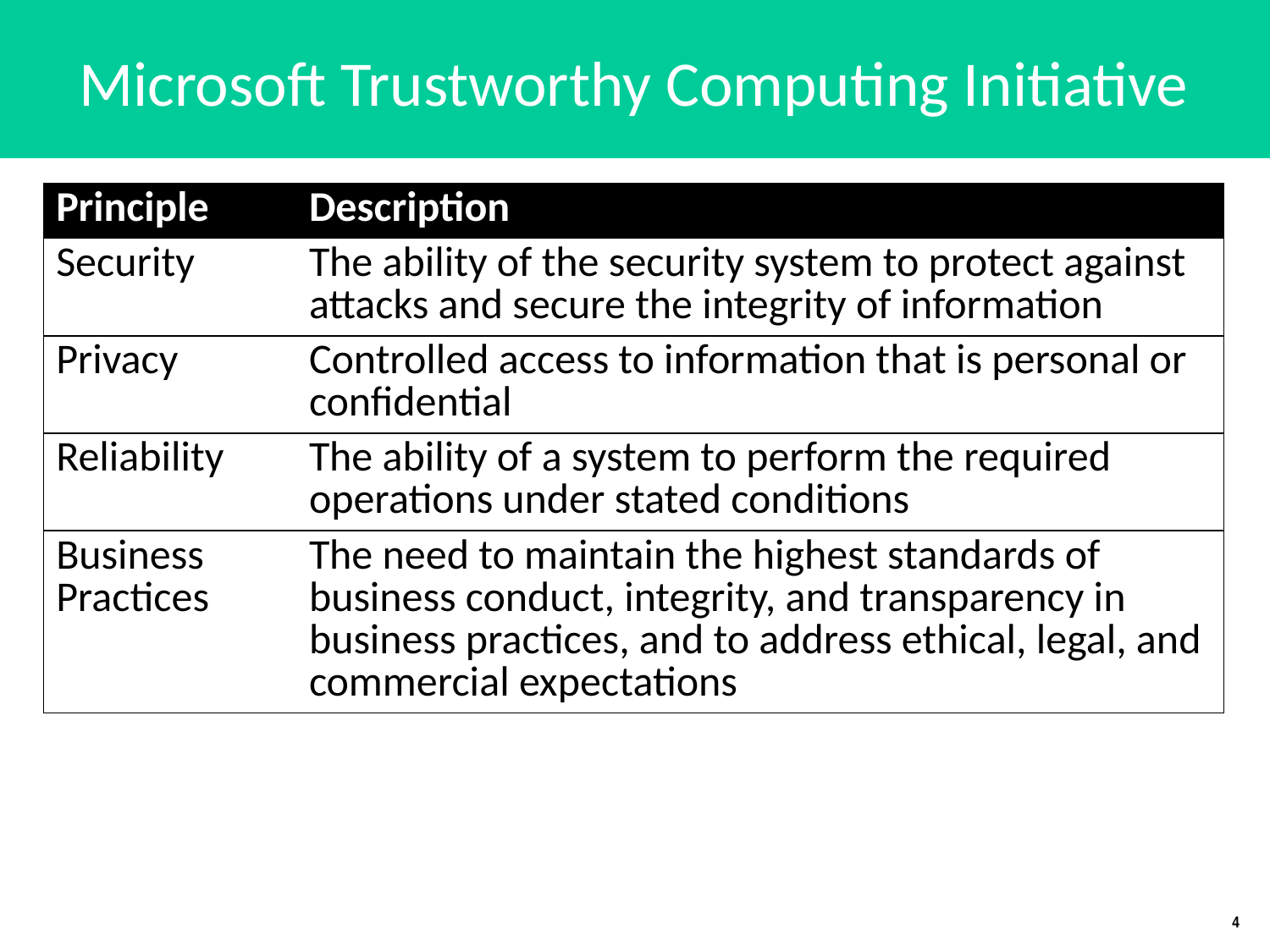

# Microsoft Trustworthy Computing Initiative
| Principle | Description |
| --- | --- |
| Security | The ability of the security system to protect against attacks and secure the integrity of information |
| Privacy | Controlled access to information that is personal or confidential |
| Reliability | The ability of a system to perform the required operations under stated conditions |
| Business Practices | The need to maintain the highest standards of business conduct, integrity, and transparency in business practices, and to address ethical, legal, and commercial expectations |